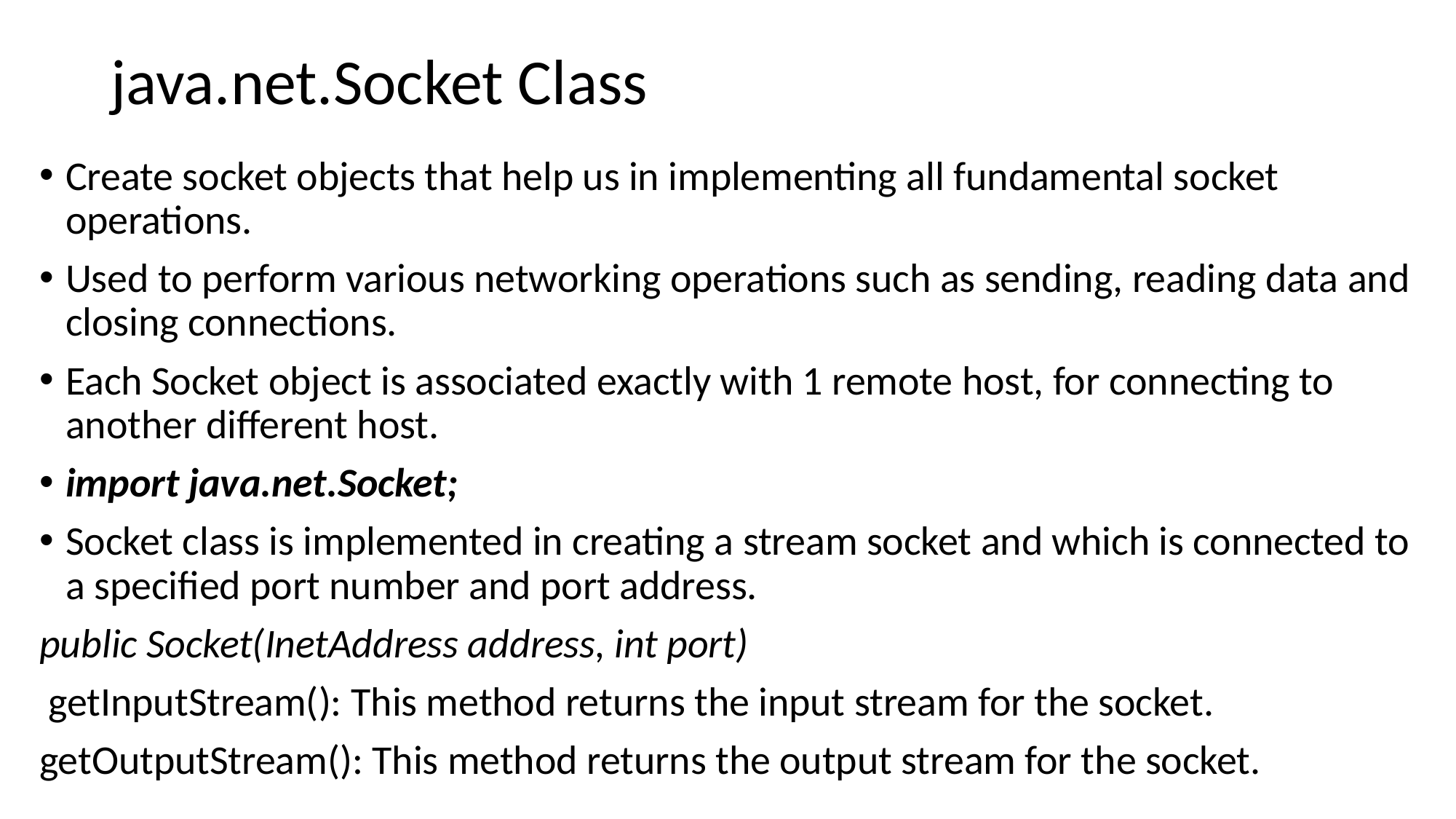

# java.net.Socket Class
Create socket objects that help us in implementing all fundamental socket operations.
Used to perform various networking operations such as sending, reading data and closing connections.
Each Socket object is associated exactly with 1 remote host, for connecting to another different host.
import java.net.Socket;
Socket class is implemented in creating a stream socket and which is connected to a specified port number and port address.
public Socket(InetAddress address, int port)
 getInputStream(): This method returns the input stream for the socket.
getOutputStream(): This method returns the output stream for the socket.